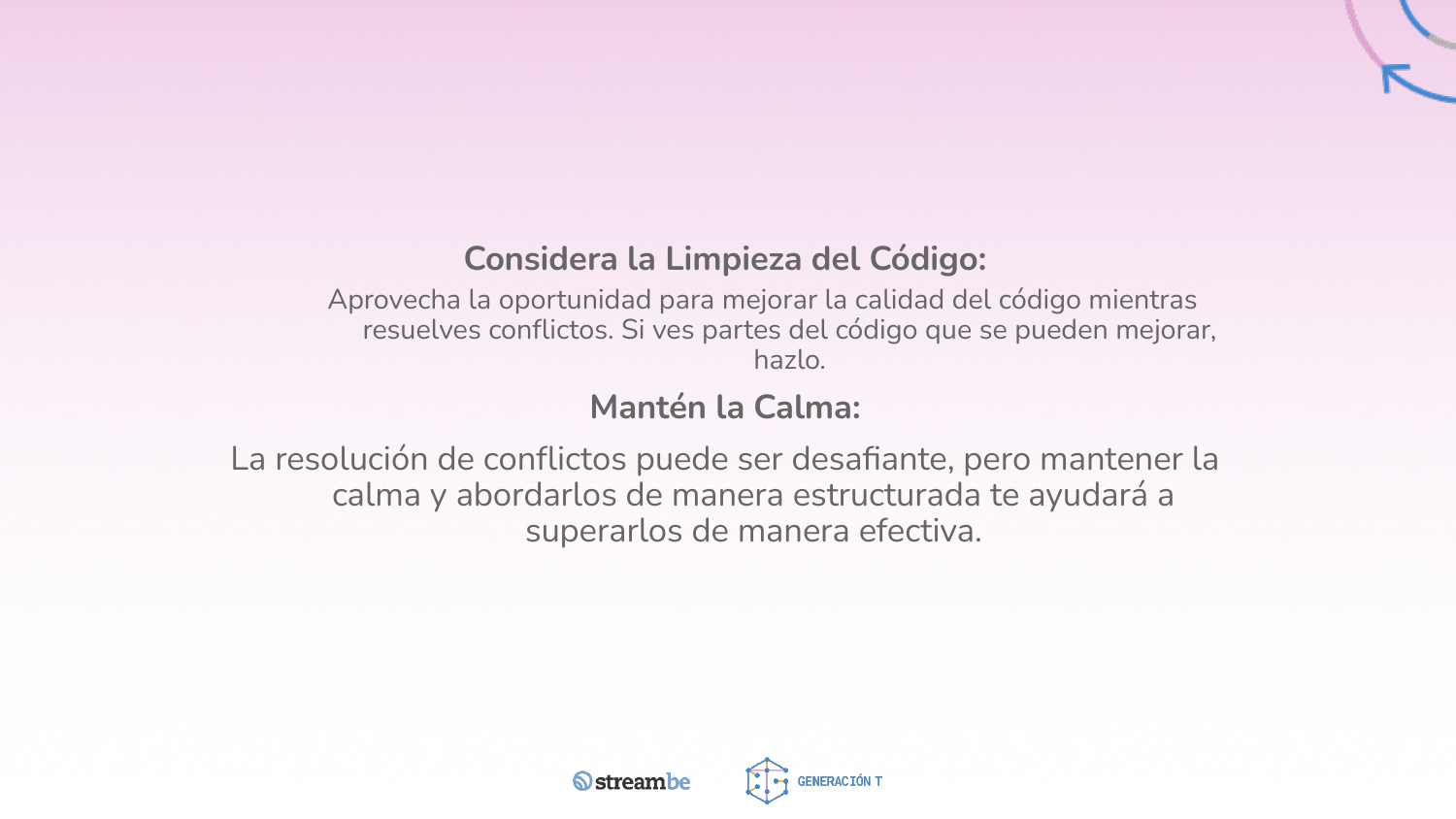

Considera la Limpieza del Código:
Aprovecha la oportunidad para mejorar la calidad del código mientras resuelves conflictos. Si ves partes del código que se pueden mejorar, hazlo.
Mantén la Calma:
La resolución de conflictos puede ser desafiante, pero mantener la calma y abordarlos de manera estructurada te ayudará a superarlos de manera efectiva.